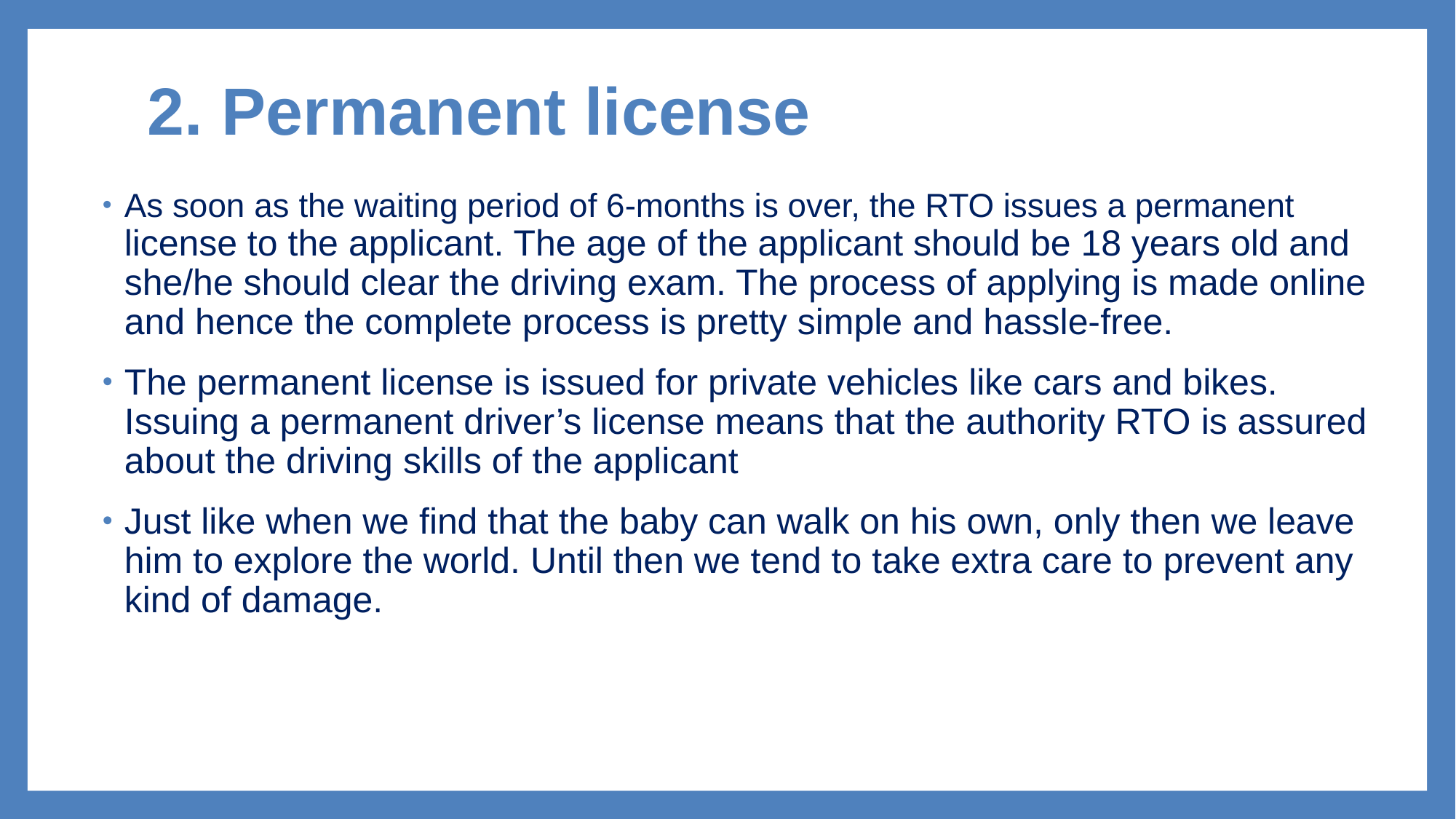

# 2. Permanent license
As soon as the waiting period of 6-months is over, the RTO issues a permanent license to the applicant. The age of the applicant should be 18 years old and she/he should clear the driving exam. The process of applying is made online and hence the complete process is pretty simple and hassle-free.
The permanent license is issued for private vehicles like cars and bikes. Issuing a permanent driver’s license means that the authority RTO is assured about the driving skills of the applicant
Just like when we find that the baby can walk on his own, only then we leave him to explore the world. Until then we tend to take extra care to prevent any kind of damage.